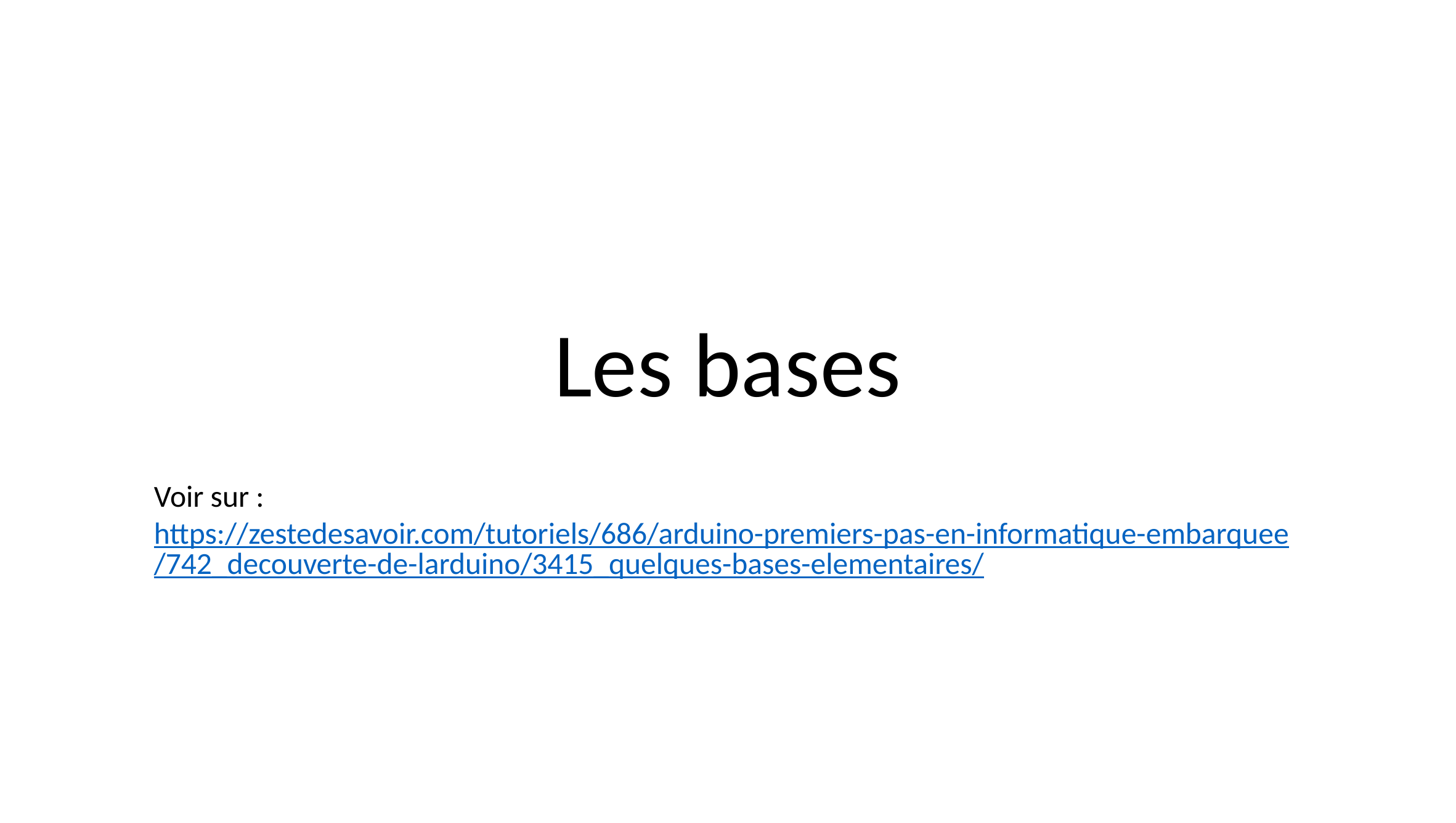

# Les bases
Voir sur : https://zestedesavoir.com/tutoriels/686/arduino-premiers-pas-en-informatique-embarquee/742_decouverte-de-larduino/3415_quelques-bases-elementaires/